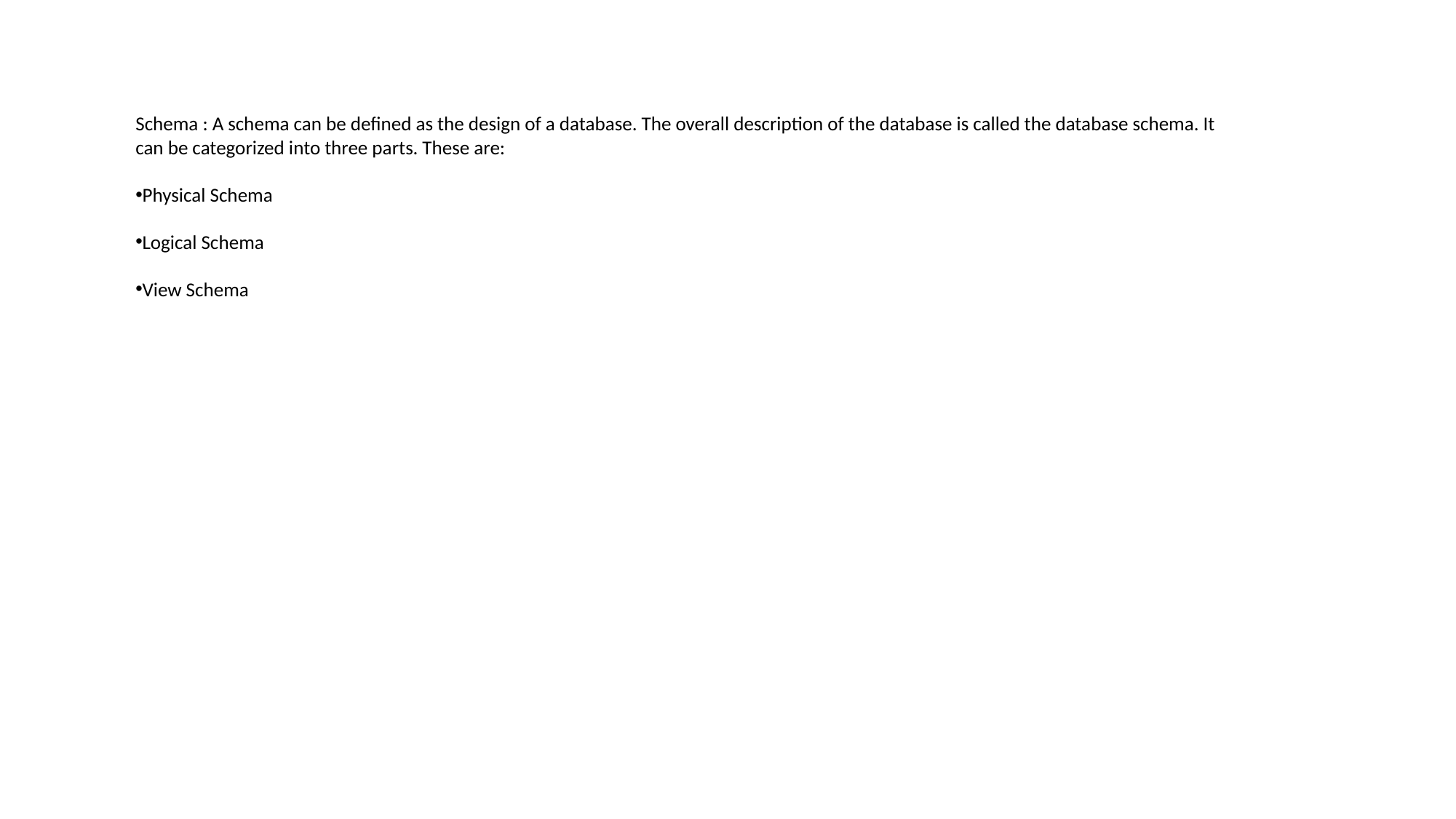

Schema : A schema can be defined as the design of a database. The overall description of the database is called the database schema. It can be categorized into three parts. These are:

Physical Schema

Logical Schema

View Schema